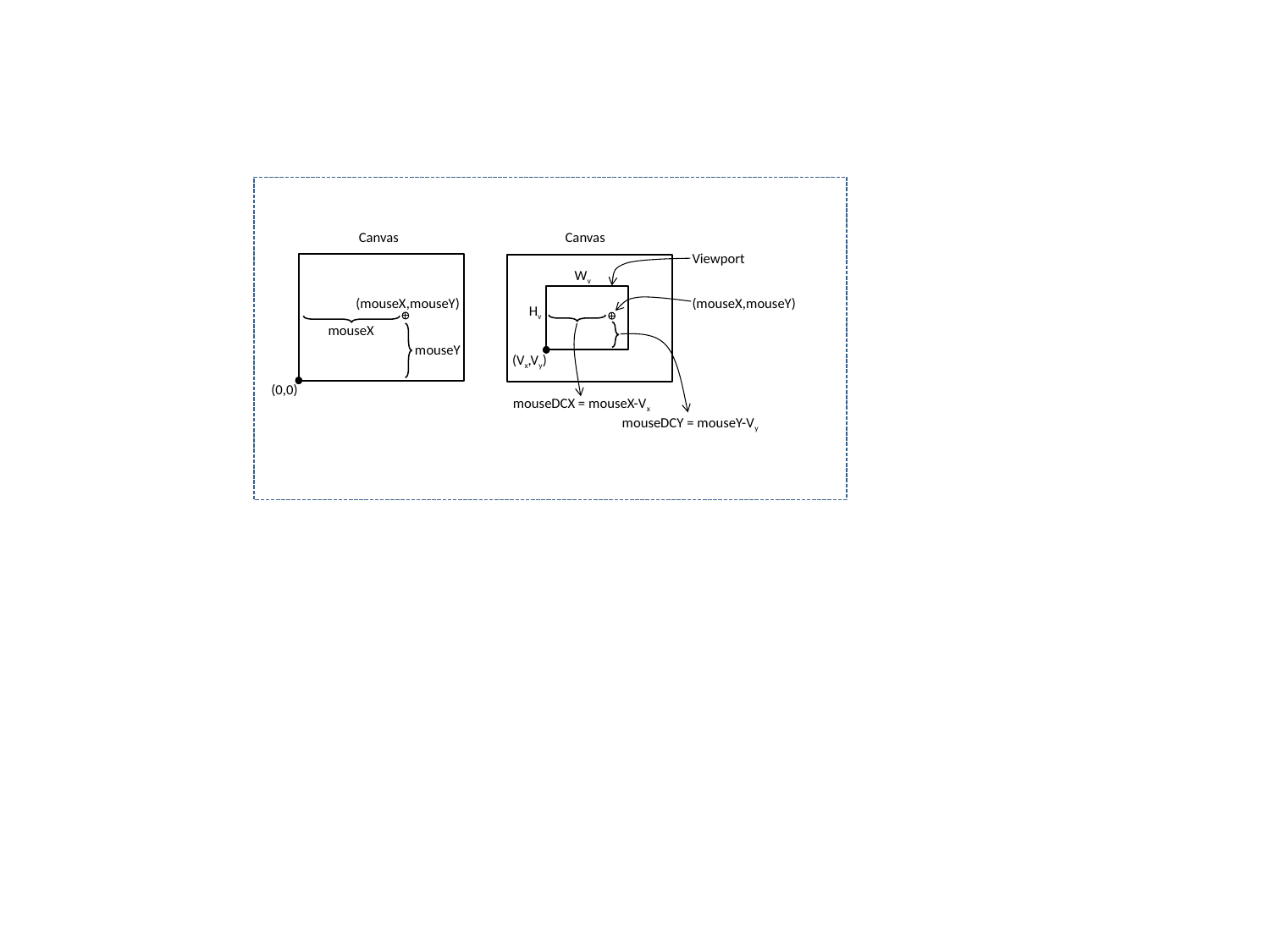

Canvas
Canvas
Viewport

Wv

(mouseX,mouseY)
(mouseX,mouseY)

Hv

mouseX

mouseY
(Vx,Vy)

(0,0)

mouseDCX = mouseX-Vx
mouseDCY = mouseY-Vy